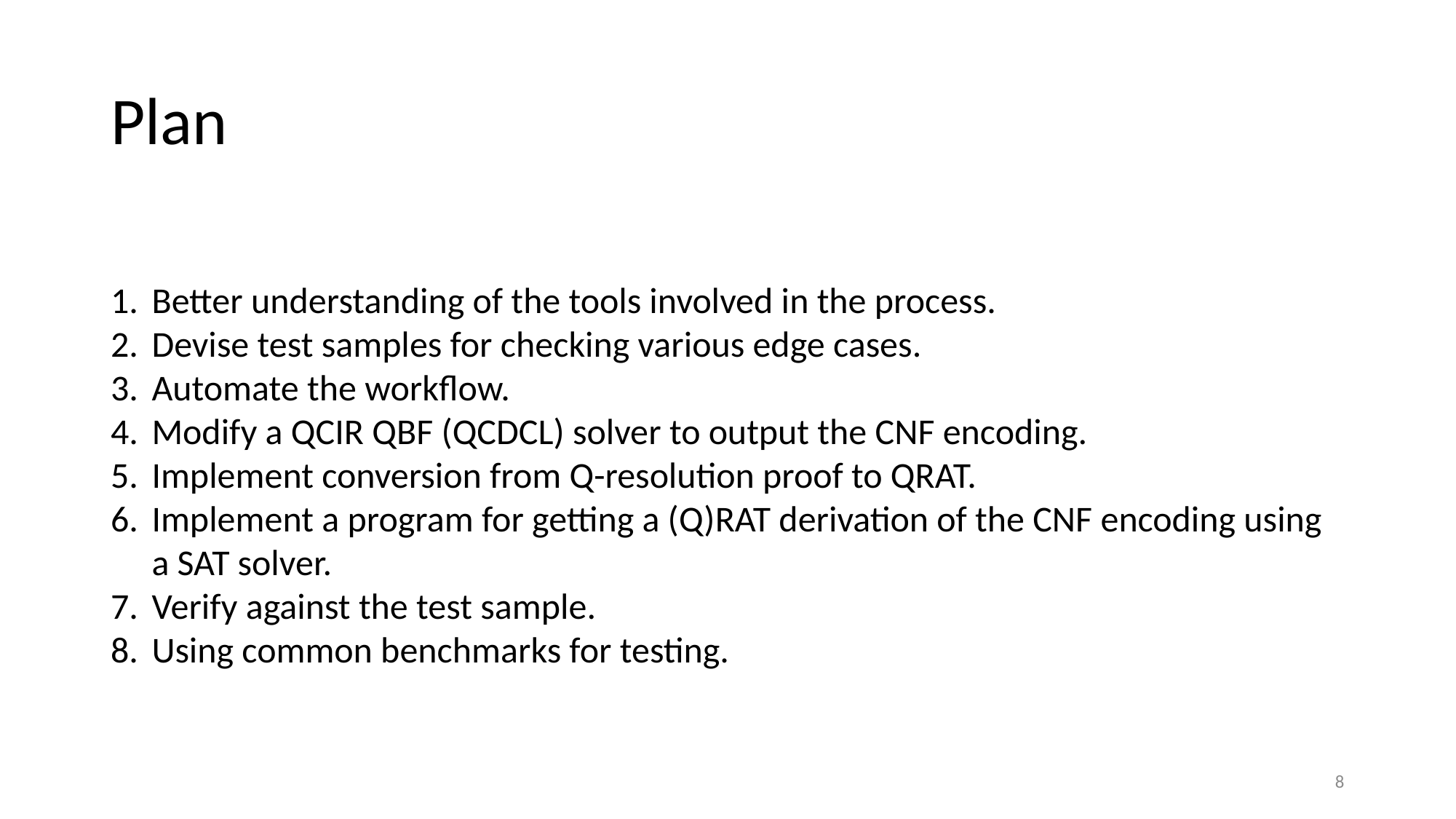

# Plan
Better understanding of the tools involved in the process.
Devise test samples for checking various edge cases.
Automate the workflow.
Modify a QCIR QBF (QCDCL) solver to output the CNF encoding.
Implement conversion from Q-resolution proof to QRAT.
Implement a program for getting a (Q)RAT derivation of the CNF encoding using a SAT solver.
Verify against the test sample.
Using common benchmarks for testing.
8